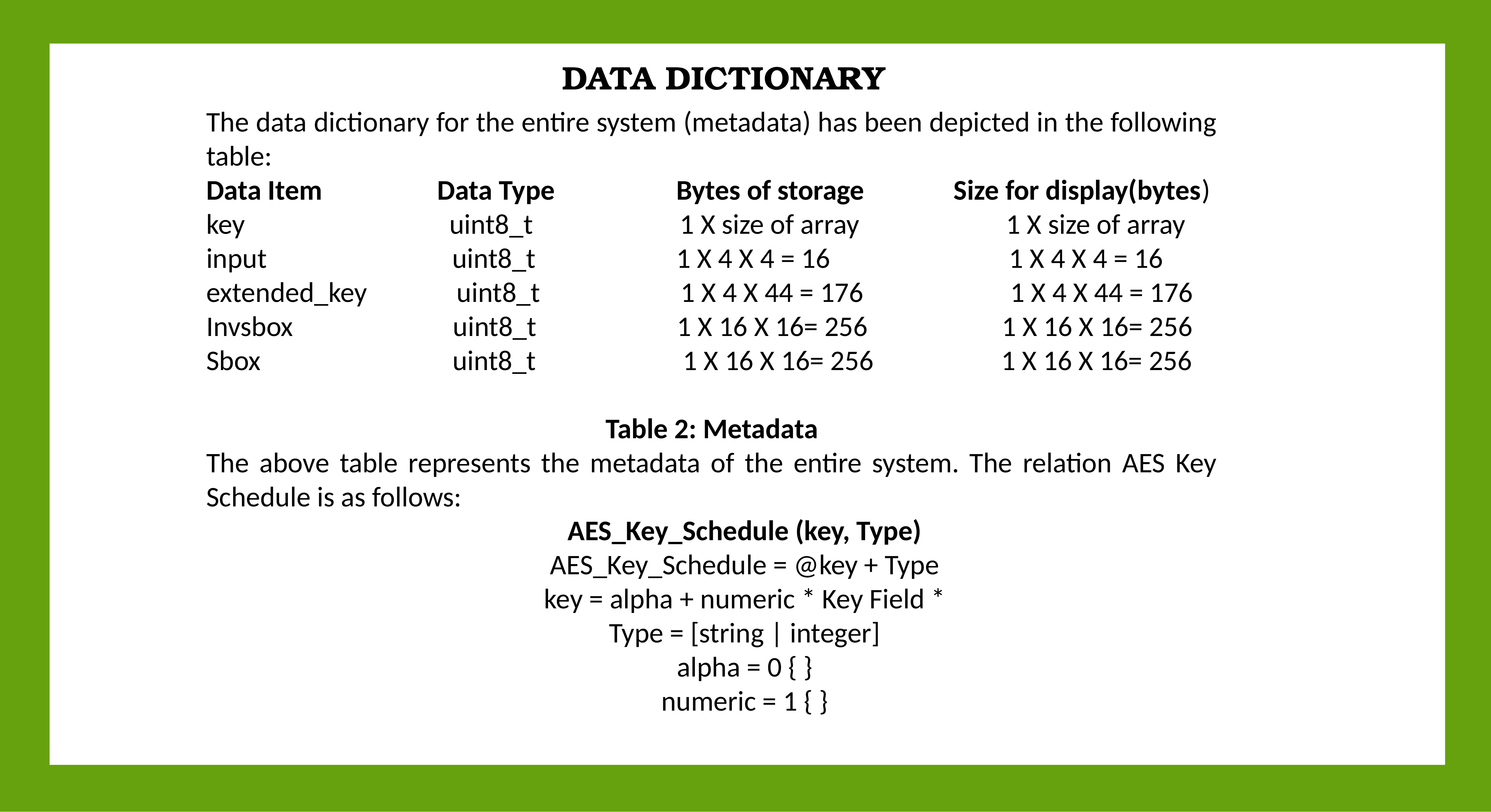

DATA DICTIONARY
The data dictionary for the entire system (metadata) has been depicted in the following table:
Data Item                  Data Type                   Bytes of storage              Size for display(bytes)
key                                uint8_t                       1 X size of array                       1 X size of array
input                             uint8_t                      1 X 4 X 4 = 16                            1 X 4 X 4 = 16
extended_key              uint8_t                      1 X 4 X 44 = 176                       1 X 4 X 44 = 176
Invsbox                         uint8_t                      1 X 16 X 16= 256                     1 X 16 X 16= 256
Sbox                              uint8_t                       1 X 16 X 16= 256                    1 X 16 X 16= 256

Table 2: Metadata
The above table represents the metadata of the entire system. The relation AES Key Schedule is as follows:
AES_Key_Schedule (key, Type)
AES_Key_Schedule = @key + Type
key = alpha + numeric * Key Field *
Type = [string | integer]
alpha = 0 { }
numeric = 1 { }